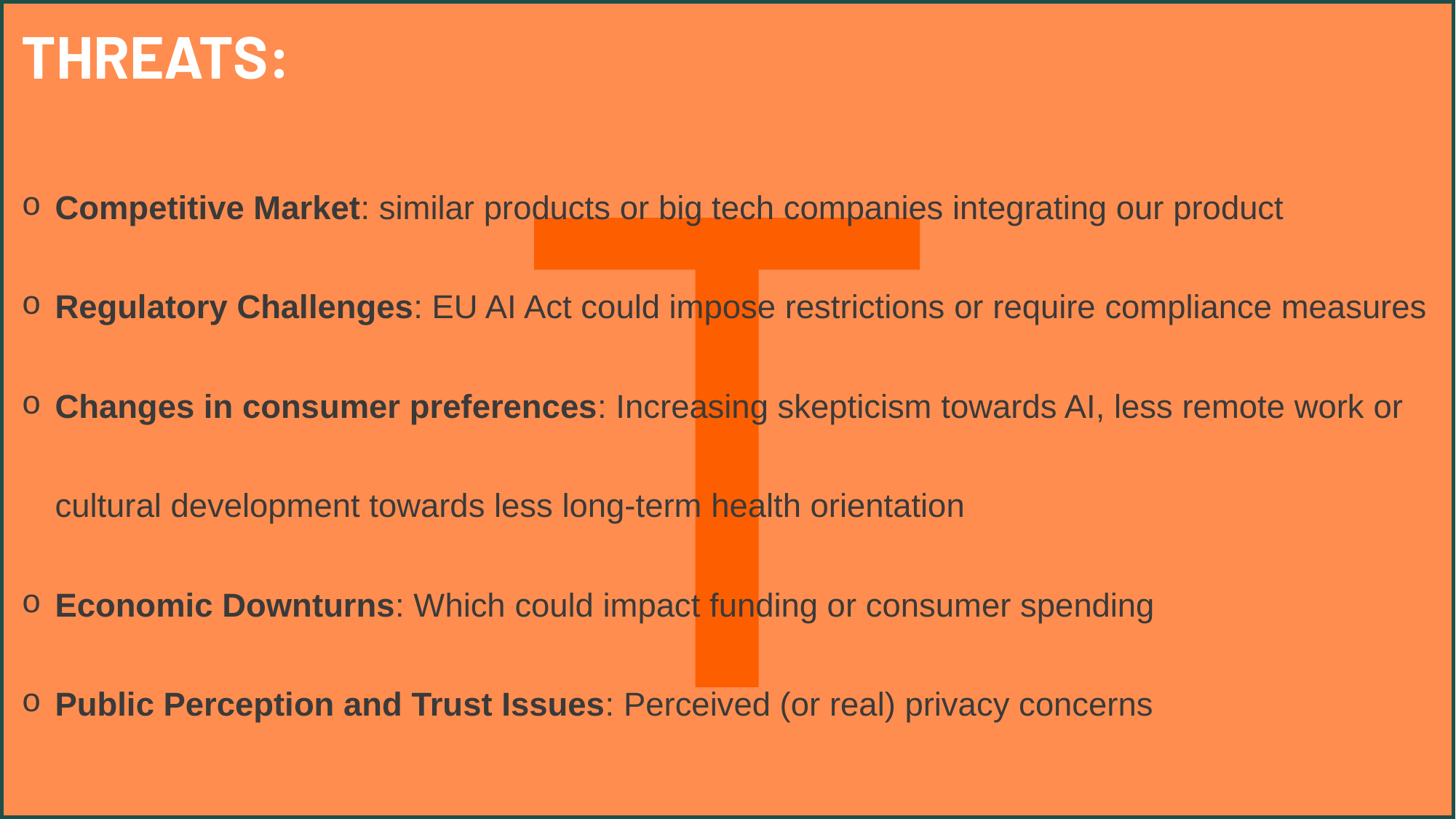

T
THREATS:

Competitive Market: similar products or big tech companies integrating our product
Regulatory Challenges: EU AI Act could impose restrictions or require compliance measures
Changes in consumer preferences: Increasing skepticism towards AI, less remote work or cultural development towards less long-term health orientation
Economic Downturns: Which could impact funding or consumer spending
Public Perception and Trust Issues: Perceived (or real) privacy concerns
8